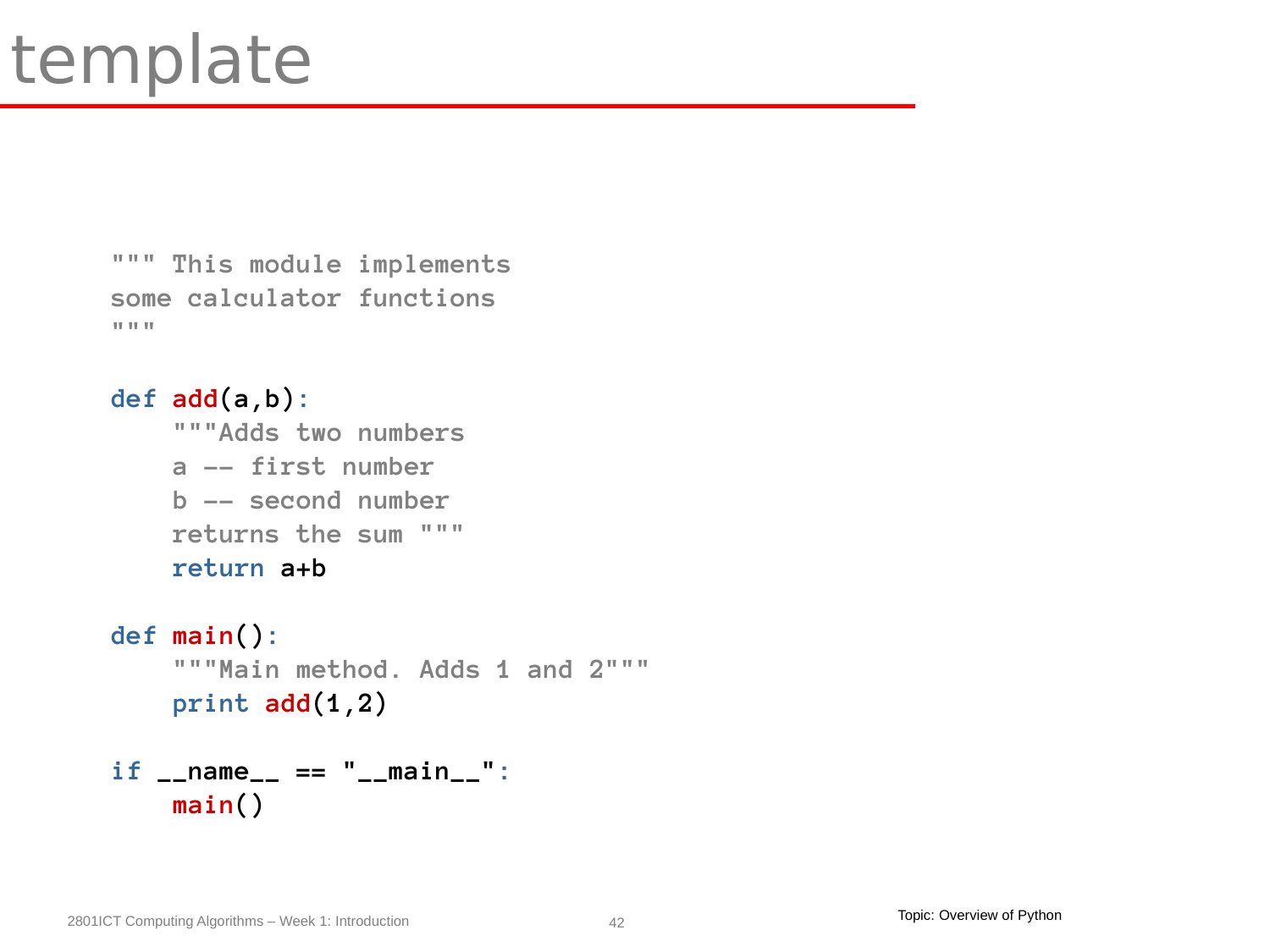

template
""" This module implements
some calculator functions
"""

def add(a,b):
    """Adds two numbers
    a -- first number
    b -- second number
    returns the sum """
    return a+b

def main():
    """Main method. Adds 1 and 2"""
    print add(1,2)

if __name__ == "__main__":
    main()

Topic: Overview of Python